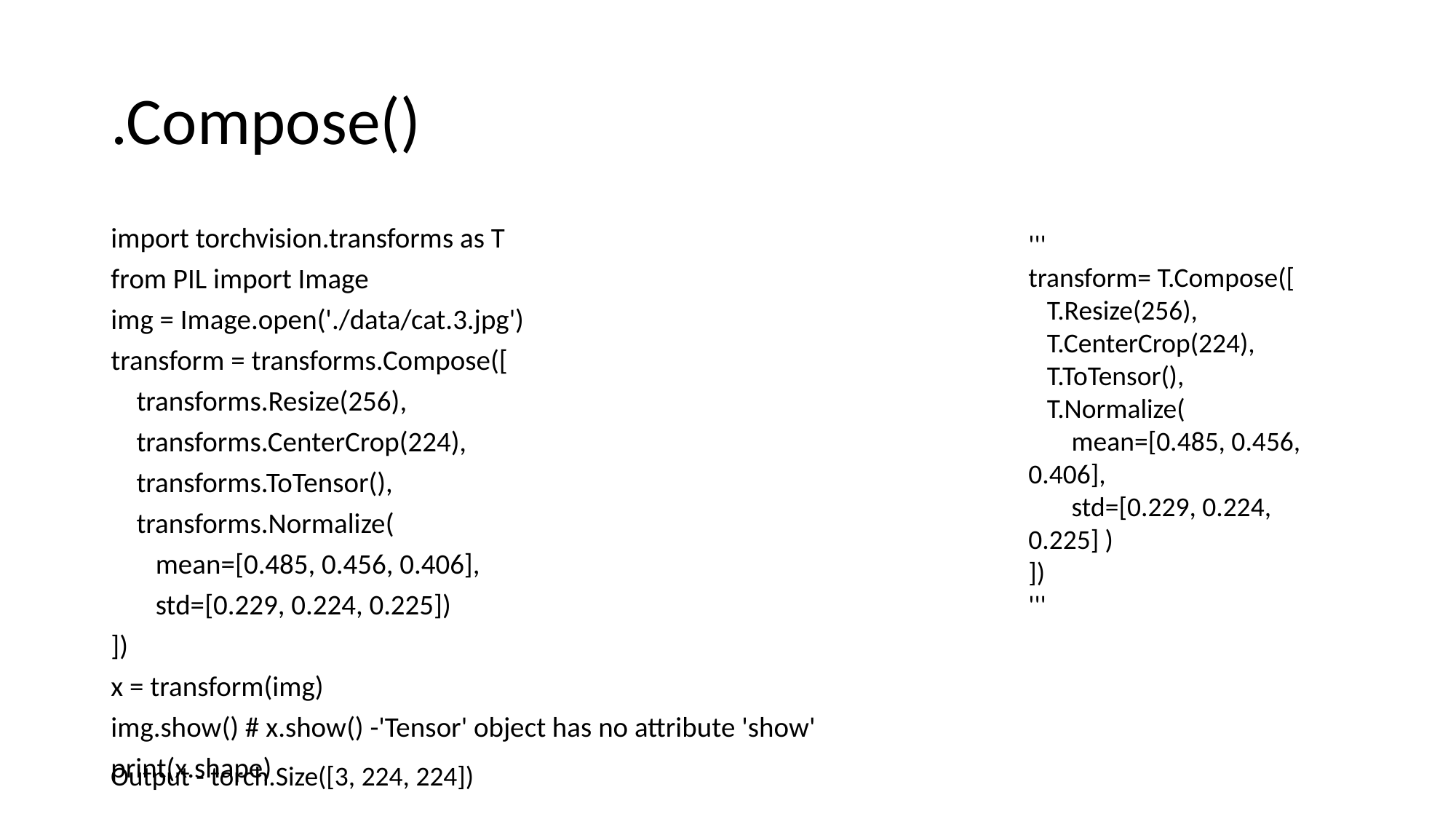

# .Compose()
import torchvision.transforms as T
from PIL import Image
img = Image.open('./data/cat.3.jpg')
transform = transforms.Compose([
    transforms.Resize(256),
    transforms.CenterCrop(224),
    transforms.ToTensor(),
    transforms.Normalize(
       mean=[0.485, 0.456, 0.406],
       std=[0.229, 0.224, 0.225])
])
x = transform(img)
img.show() # x.show() -'Tensor' object has no attribute 'show'
print(x.shape)
'''
transform= T.Compose([
   T.Resize(256),
   T.CenterCrop(224),
   T.ToTensor(),
   T.Normalize(
       mean=[0.485, 0.456, 0.406],
       std=[0.229, 0.224, 0.225] )
])
'''
Output - torch.Size([3, 224, 224])